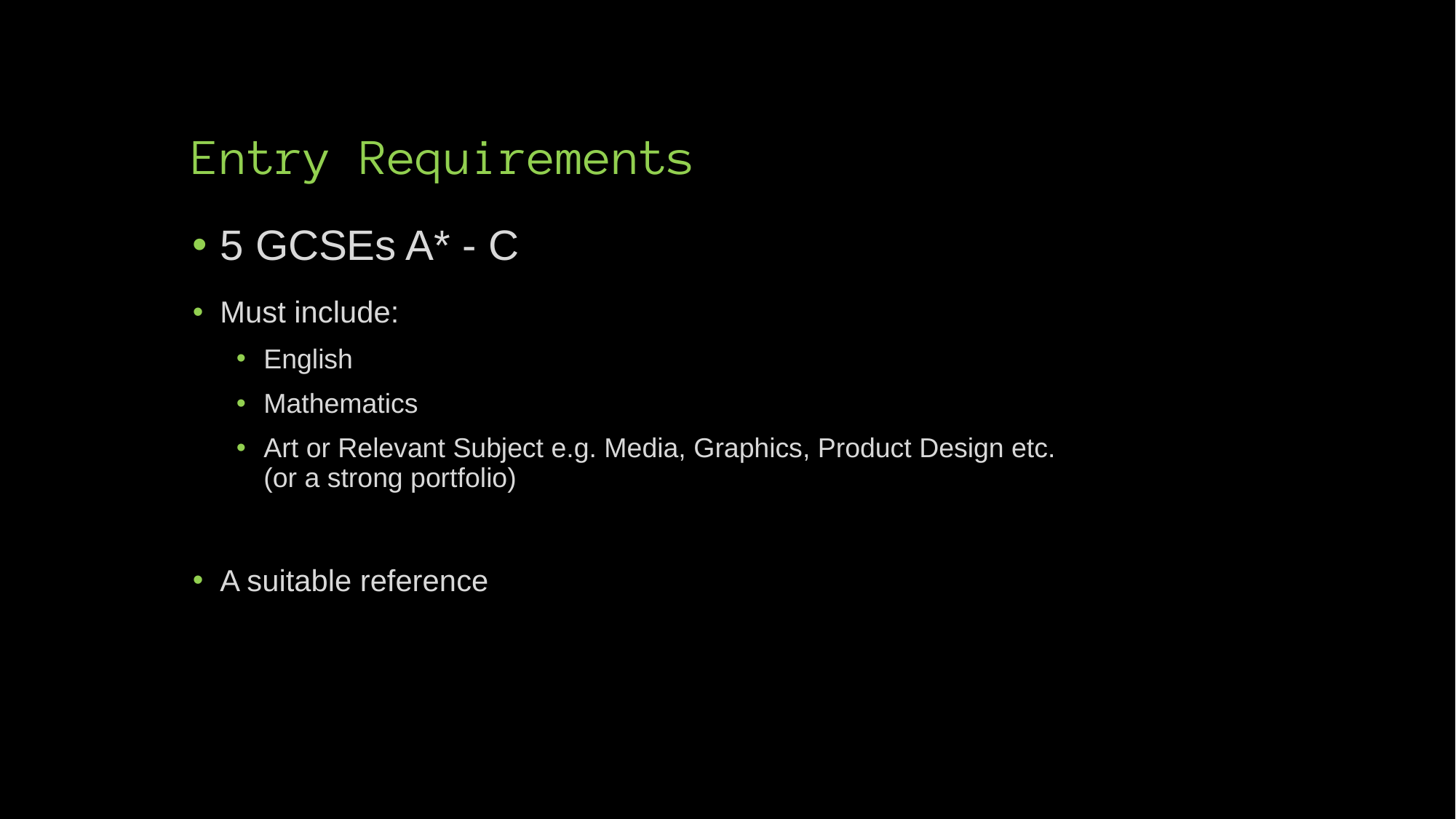

# Entry Requirements
5 GCSEs A* - C
Must include:
English
Mathematics
Art or Relevant Subject e.g. Media, Graphics, Product Design etc.
(or a strong portfolio)

A suitable reference